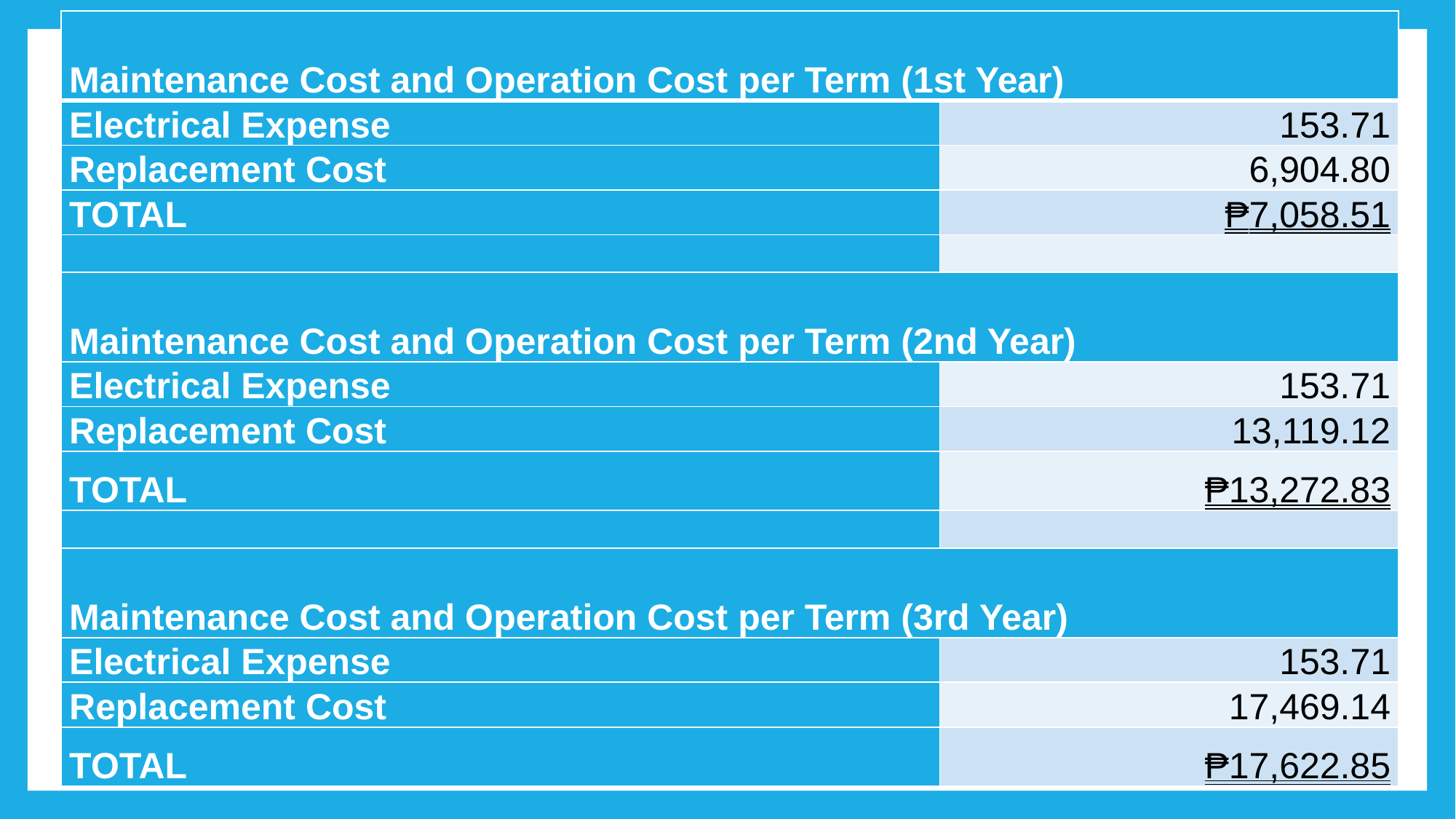

| Maintenance Cost and Operation Cost per Term (1st Year) |  |
| --- | --- |
| Electrical Expense | 153.71 |
| Replacement Cost | 6,904.80 |
| TOTAL | ₱7,058.51 |
|  |  |
| Maintenance Cost and Operation Cost per Term (2nd Year) |  |
| Electrical Expense | 153.71 |
| Replacement Cost | 13,119.12 |
| TOTAL | ₱13,272.83 |
|  |  |
| Maintenance Cost and Operation Cost per Term (3rd Year) |  |
| Electrical Expense | 153.71 |
| Replacement Cost | 17,469.14 |
| TOTAL | ₱17,622.85 |